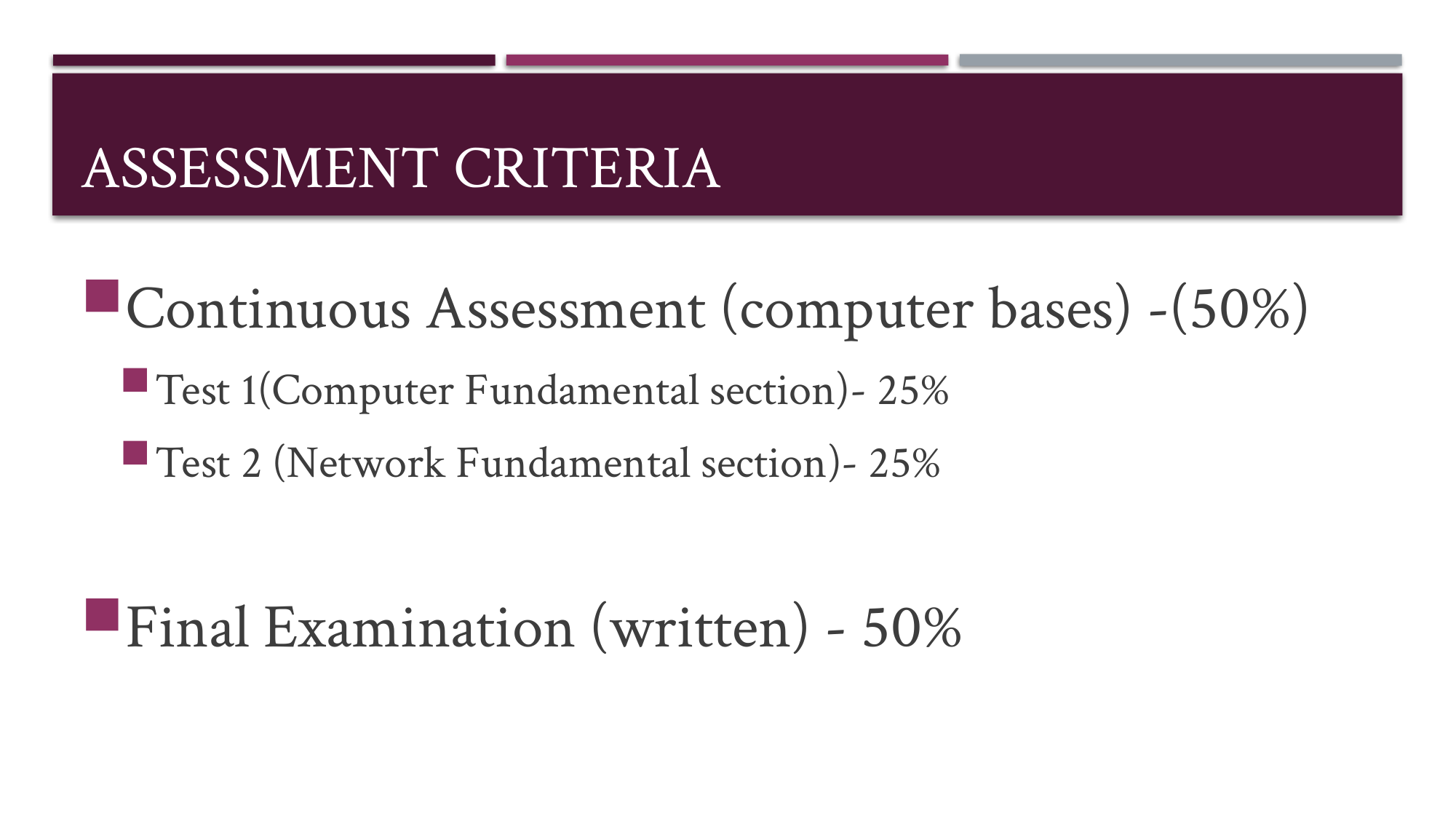

# Assessment Criteria
Continuous Assessment (computer bases) -(50%)
Test 1(Computer Fundamental section)- 25%
Test 2 (Network Fundamental section)- 25%

Final Examination (written) - 50%